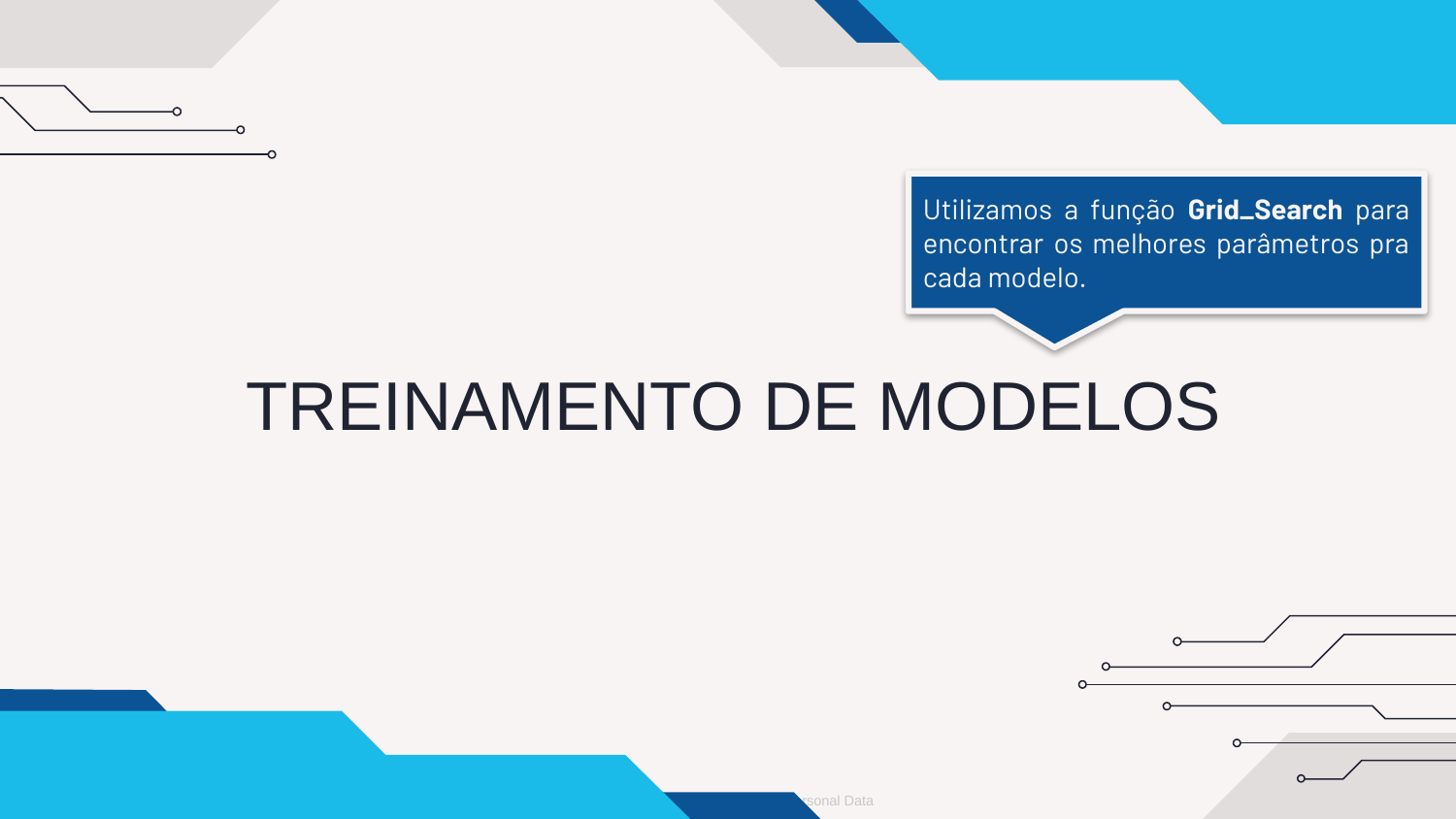

Utilizamos a função Grid_Search para encontrar os melhores parâmetros pra cada modelo.
# TREINAMENTO DE MODELOS